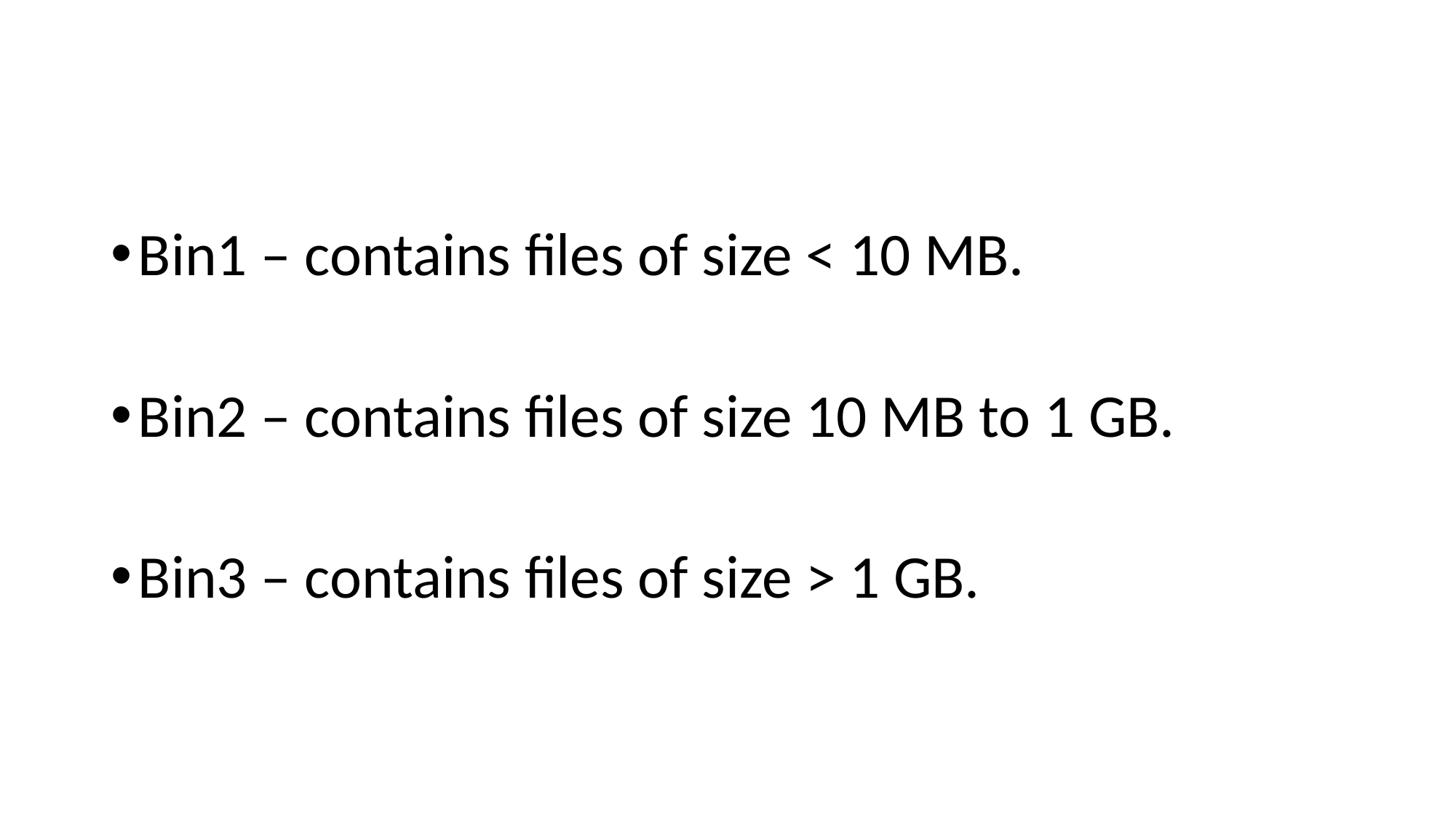

#
Bin1 – contains files of size < 10 MB.

Bin2 – contains files of size 10 MB to 1 GB.

Bin3 – contains files of size > 1 GB.